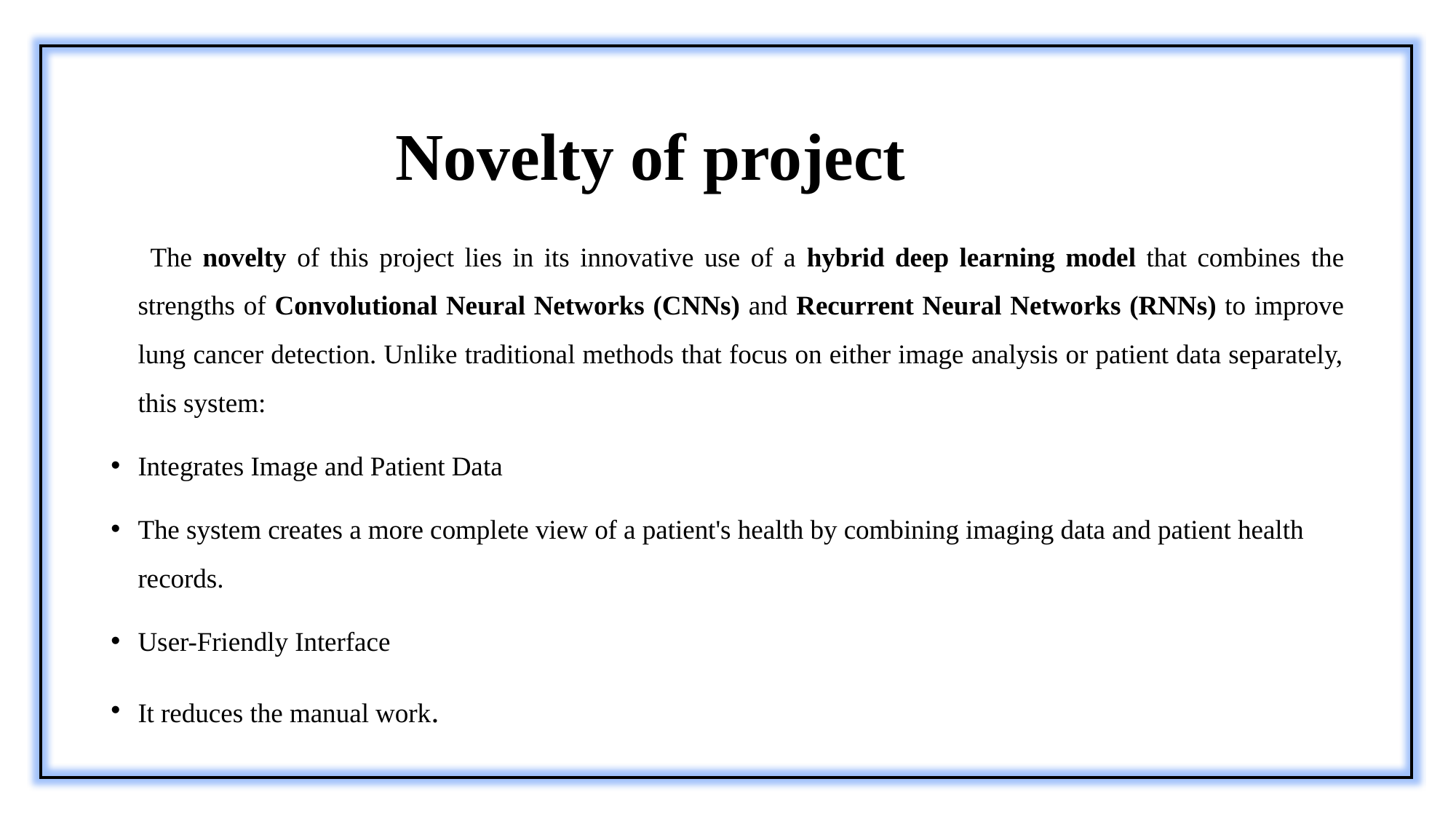

# Novelty of project
    The novelty of this project lies in its innovative use of a hybrid deep learning model that combines the strengths of Convolutional Neural Networks (CNNs) and Recurrent Neural Networks (RNNs) to improve lung cancer detection. Unlike traditional methods that focus on either image analysis or patient data separately, this system:
Integrates Image and Patient Data
The system creates a more complete view of a patient's health by combining imaging data and patient health records.
User-Friendly Interface
It reduces the manual work.